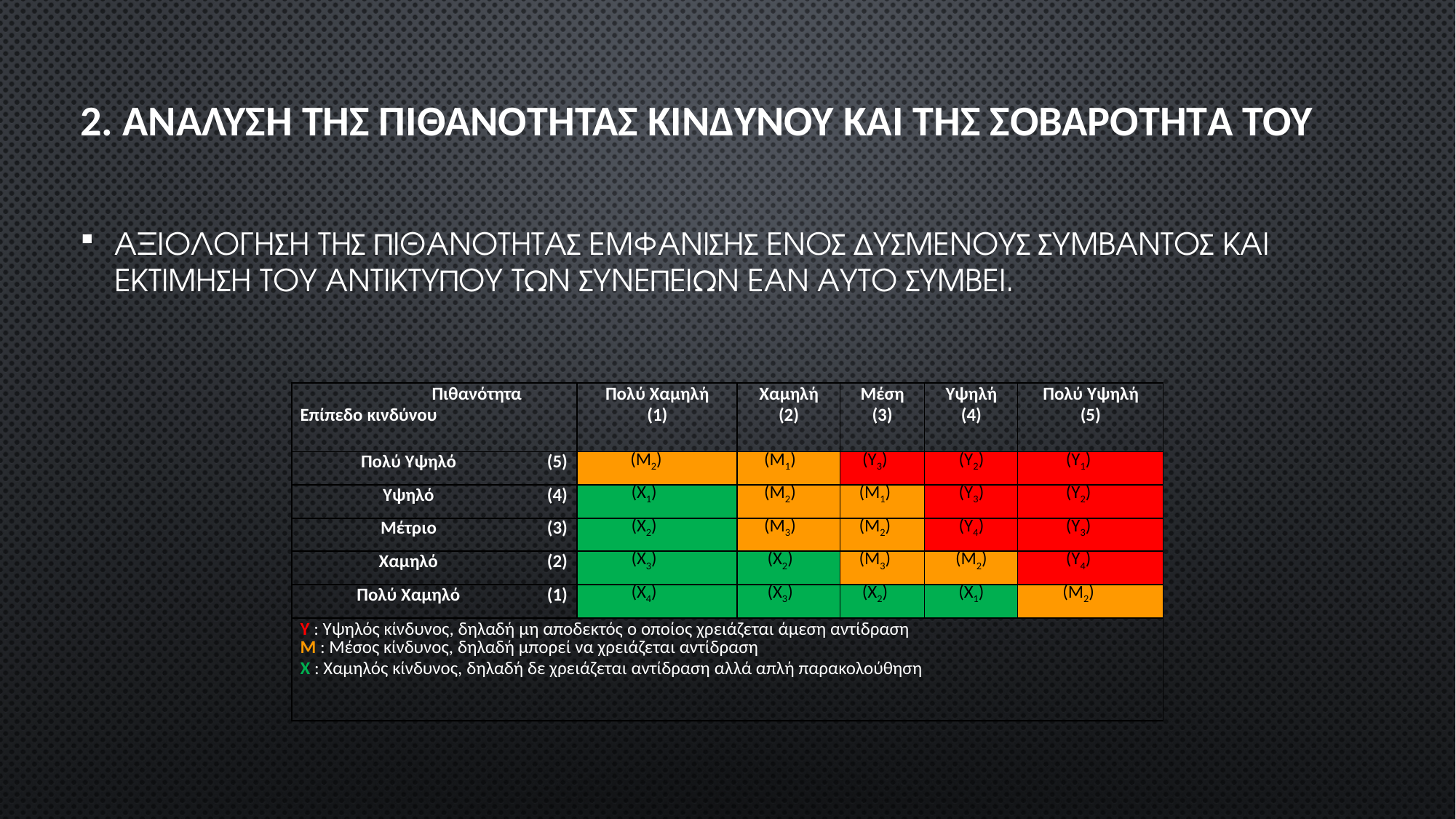

# 2. ΑΝΑΛΥΣΗ ΤΗΣ ΠΙΘΑΝΟΤΗΤΑΣ ΚΙΝΔΥΝΟΥ ΚΑΙ ΤΗΣ ΣΟΒΑΡΟΤΗΤΑ ΤΟΥ
ΑΞΙΟΛΟΓΗΣΗ ΤΗΣ ΠΙΘΑΝΟΤΗΤΑΣ ΕΜΦΑΝΙΣΗΣ ΕΝΟΣ ΔΥΣΜΕΝΟΥΣ ΣΥΜΒΑΝΤΟΣ ΚΑΙ ΕΚΤΙΜΗΣΗ ΤΟΥ ΑΝΤΙΚΤΥΠΟΥ ΤΩΝ ΣΥΝΕΠΕΙΩΝ ΕΑΝ ΑΥΤΟ ΣΥΜΒΕΙ.
| Πιθανότητα Επίπεδο κινδύνου |  | Πολύ Χαμηλή (1) | Χαμηλή (2) | Μέση (3) | Υψηλή (4) | Πολύ Υψηλή (5) |
| --- | --- | --- | --- | --- | --- | --- |
| Πολύ Υψηλό | (5) | (Μ2) | (Μ1) | (Υ3) | (Υ2) | (Υ1) |
| Υψηλό | (4) | (Χ1) | (Μ2) | (Μ1) | (Υ3) | (Υ2) |
| Μέτριο | (3) | (Χ2) | (Μ3) | (Μ2) | (Υ4) | (Υ3) |
| Χαμηλό | (2) | (Χ3) | (Χ2) | (Μ3) | (Μ2) | (Υ4) |
| Πολύ Χαμηλό | (1) | (Χ4) | (Χ3) | (Χ2) | (Χ1) | (Μ2) |
| Υ : Υψηλός κίνδυνος, δηλαδή μη αποδεκτός ο οποίος χρειάζεται άμεση αντίδραση Μ : Μέσος κίνδυνος, δηλαδή μπορεί να χρειάζεται αντίδραση Χ : Χαμηλός κίνδυνος, δηλαδή δε χρειάζεται αντίδραση αλλά απλή παρακολούθηση |  |  |  |  |  |  |